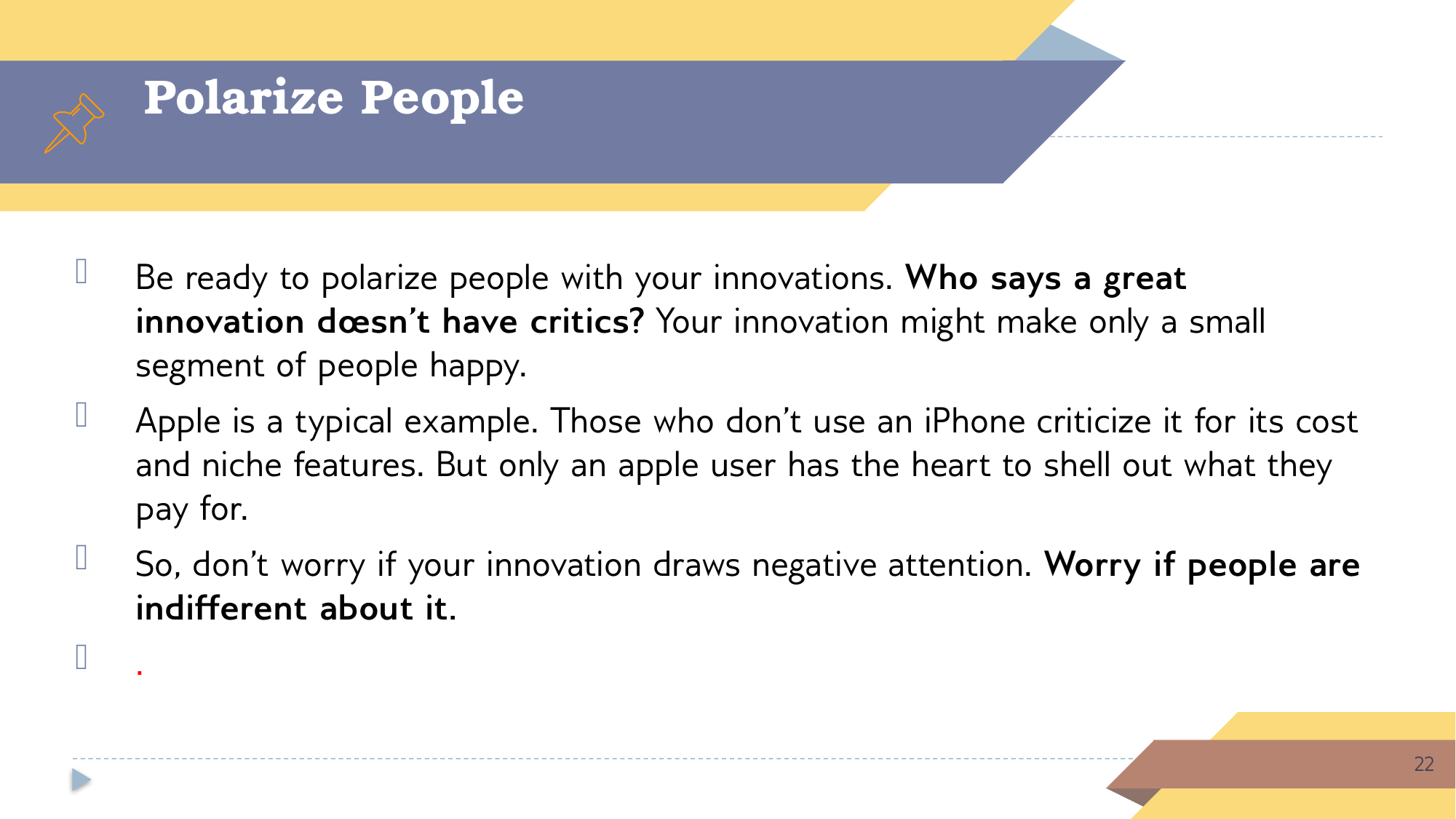

# Polarize People

Be ready to polarize people with your innovations. Who says a great innovation doesn’t have critics? Your innovation might make only a small segment of people happy.
Apple is a typical example. Those who don’t use an iPhone criticize it for its cost and niche features. But only an apple user has the heart to shell out what they pay for.
So, don’t worry if your innovation draws negative attention. Worry if people are indifferent about it.
.

22